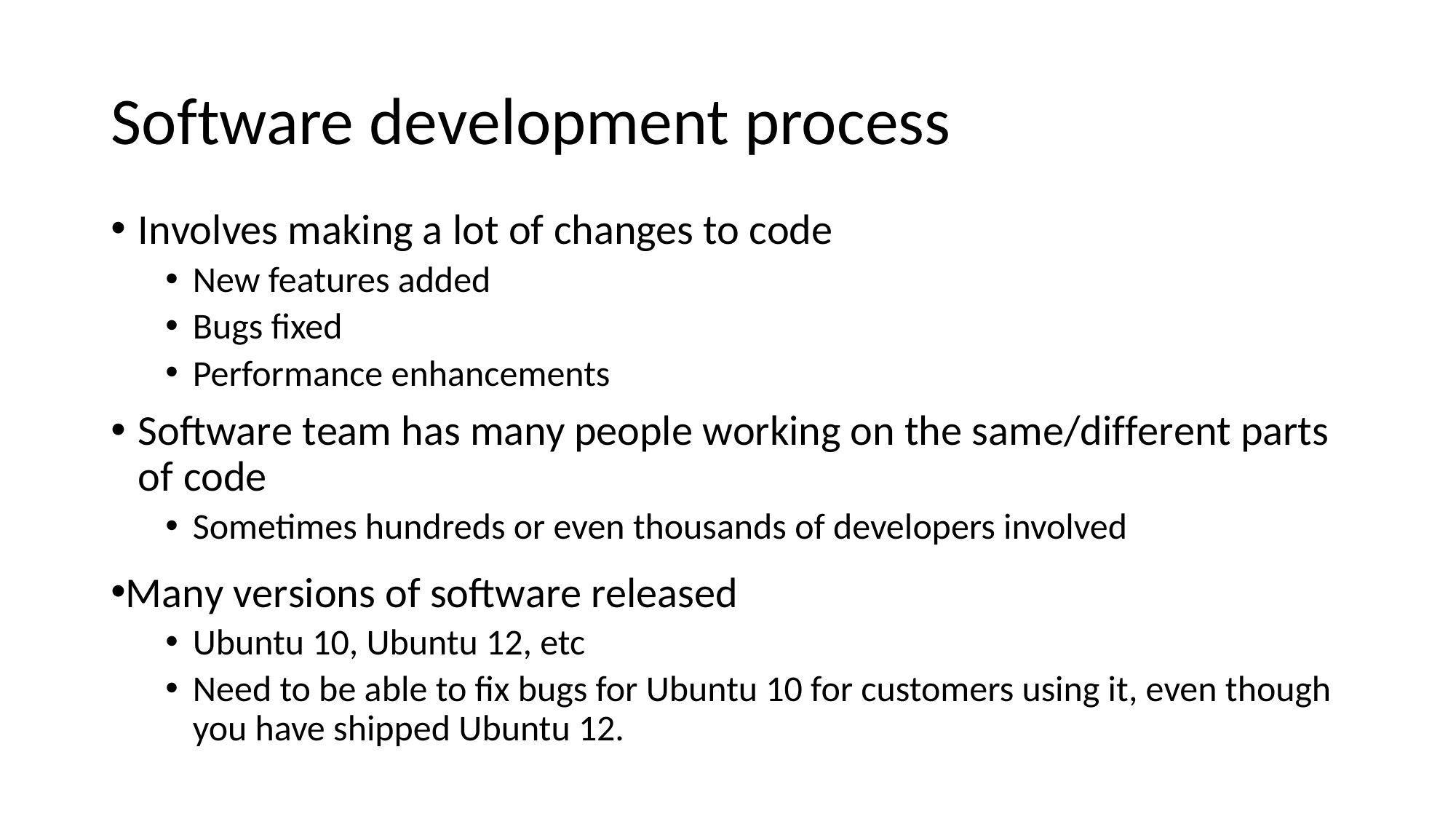

# Software development process
Involves making a lot of changes to code
New features added
Bugs fixed
Performance enhancements
Software team has many people working on the same/different parts of code
Sometimes hundreds or even thousands of developers involved
Many versions of software released
Ubuntu 10, Ubuntu 12, etc
Need to be able to fix bugs for Ubuntu 10 for customers using it, even though you have shipped Ubuntu 12.